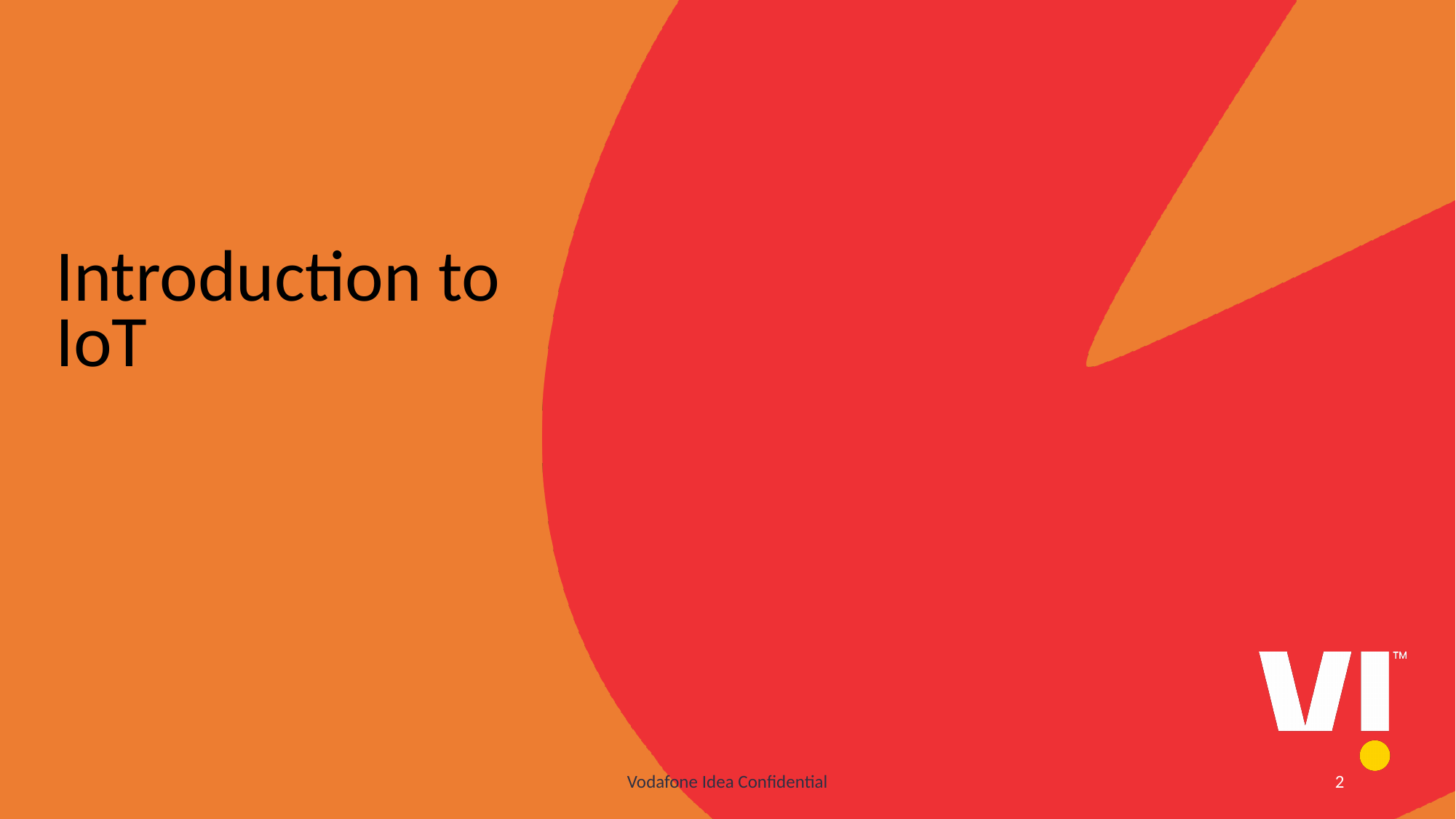

Introduction to IoT
Vodafone Idea Confidential
2